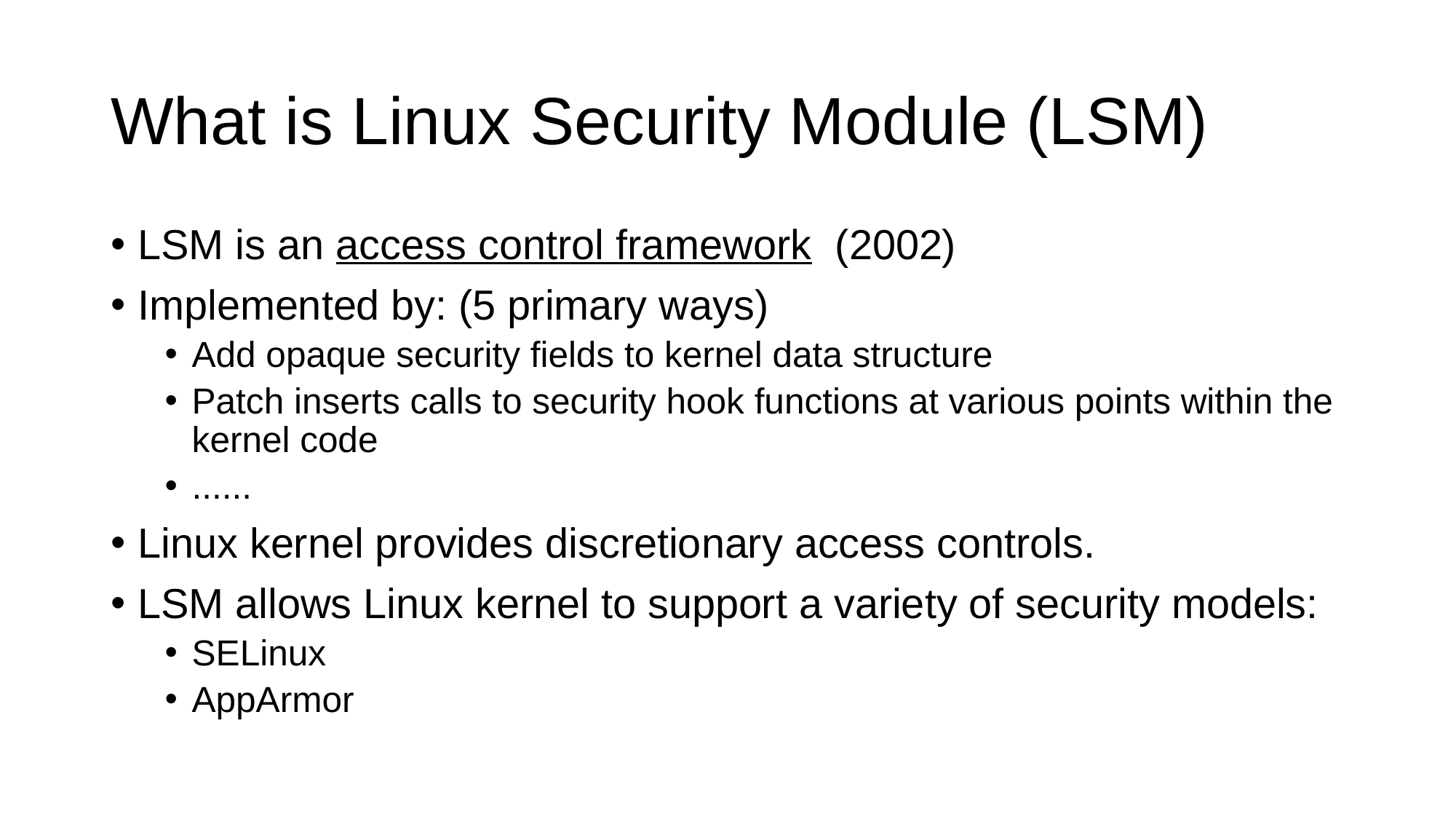

# What is Linux Security Module (LSM)
LSM is an access control framework  (2002)
Implemented by: (5 primary ways)
Add opaque security fields to kernel data structure
Patch inserts calls to security hook functions at various points within the kernel code
......
Linux kernel provides discretionary access controls.
LSM allows Linux kernel to support a variety of security models:
SELinux
AppArmor